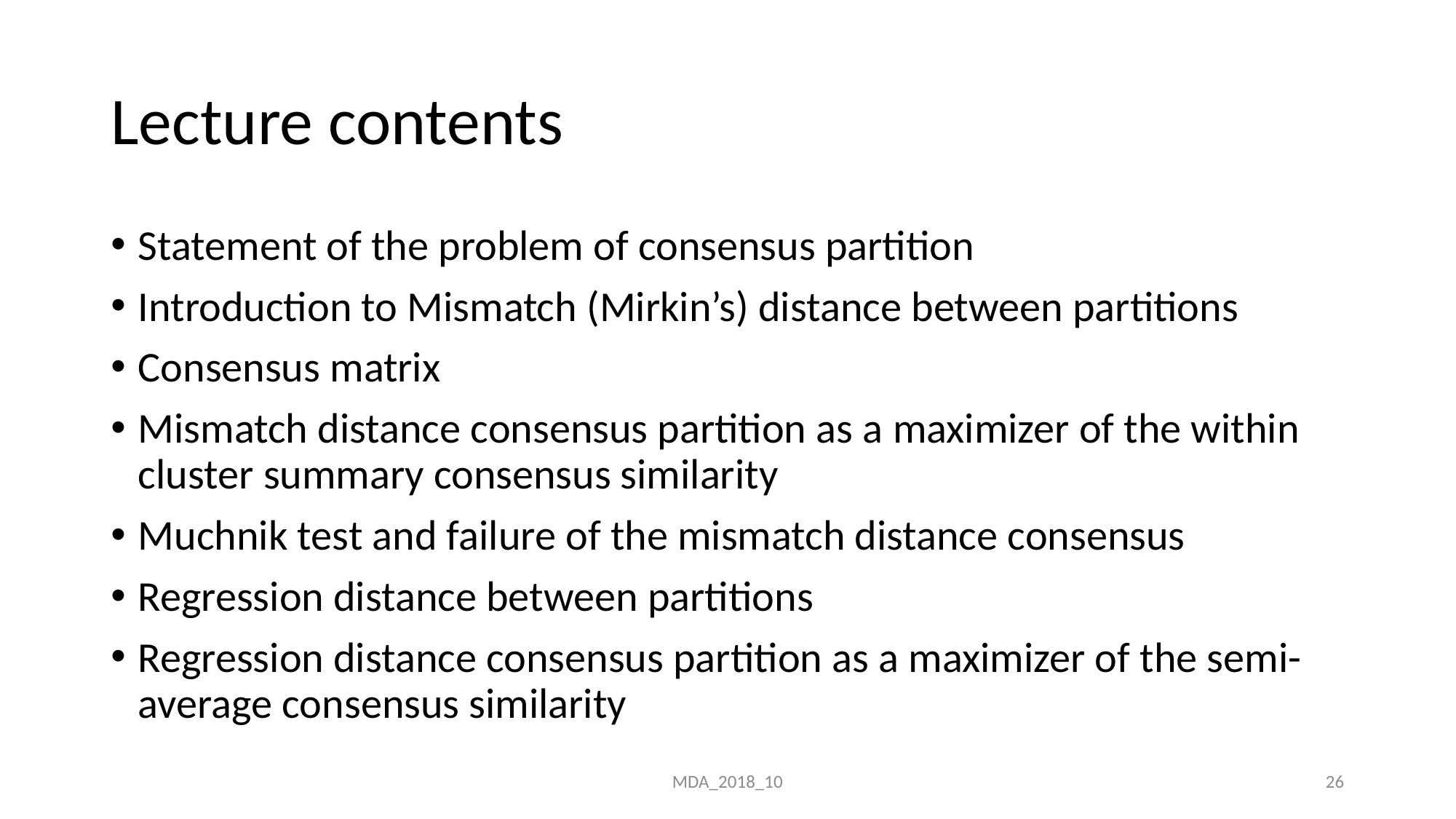

# Lecture contents
Statement of the problem of consensus partition
Introduction to Mismatch (Mirkin’s) distance between partitions
Consensus matrix
Mismatch distance consensus partition as a maximizer of the within cluster summary consensus similarity
Muchnik test and failure of the mismatch distance consensus
Regression distance between partitions
Regression distance consensus partition as a maximizer of the semi-average consensus similarity

MDA_2018_10
26